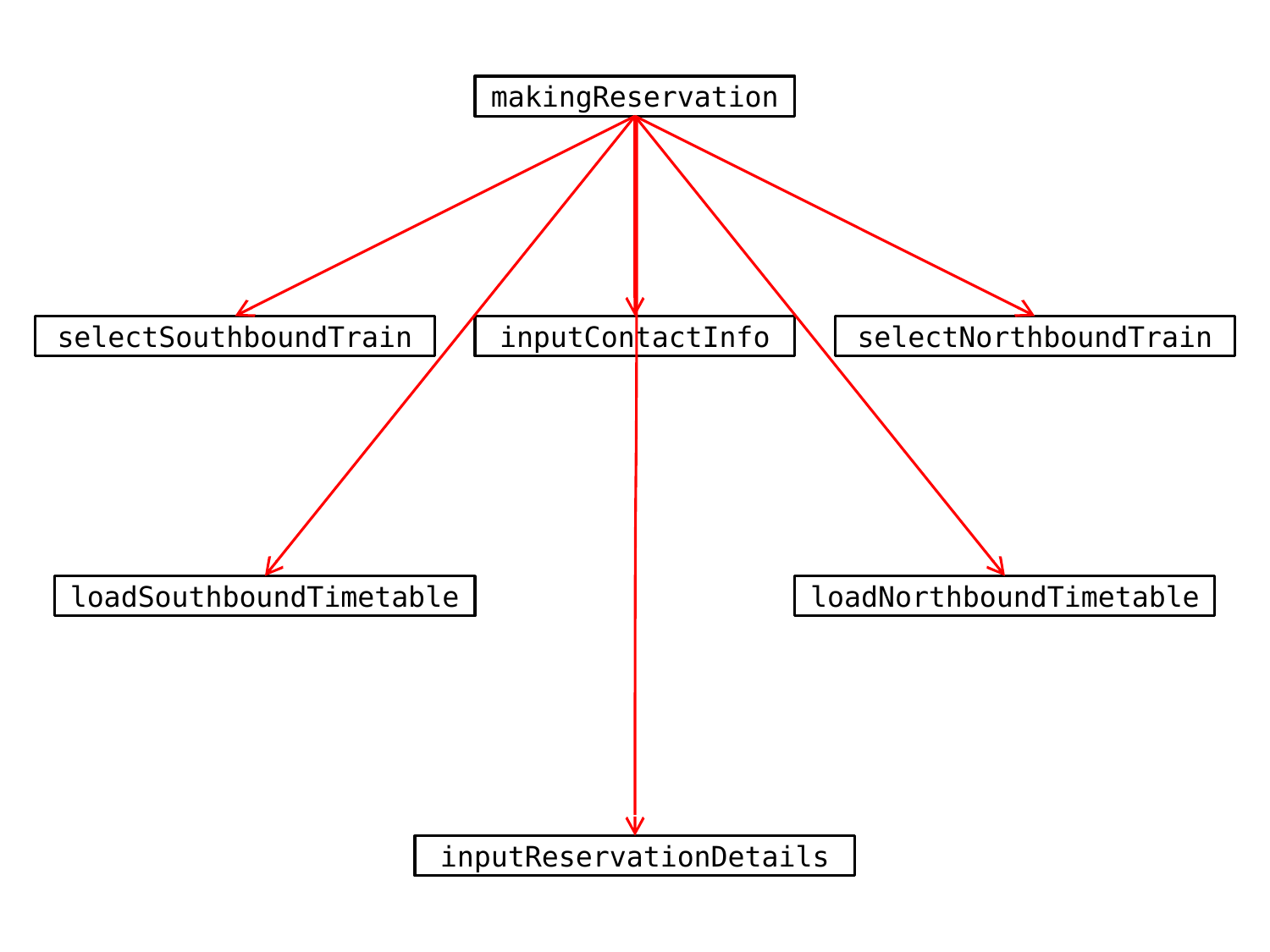

makingReservation
selectSouthboundTrain
inputContactInfo
selectNorthboundTrain
loadSouthboundTimetable
loadNorthboundTimetable
inputReservationDetails